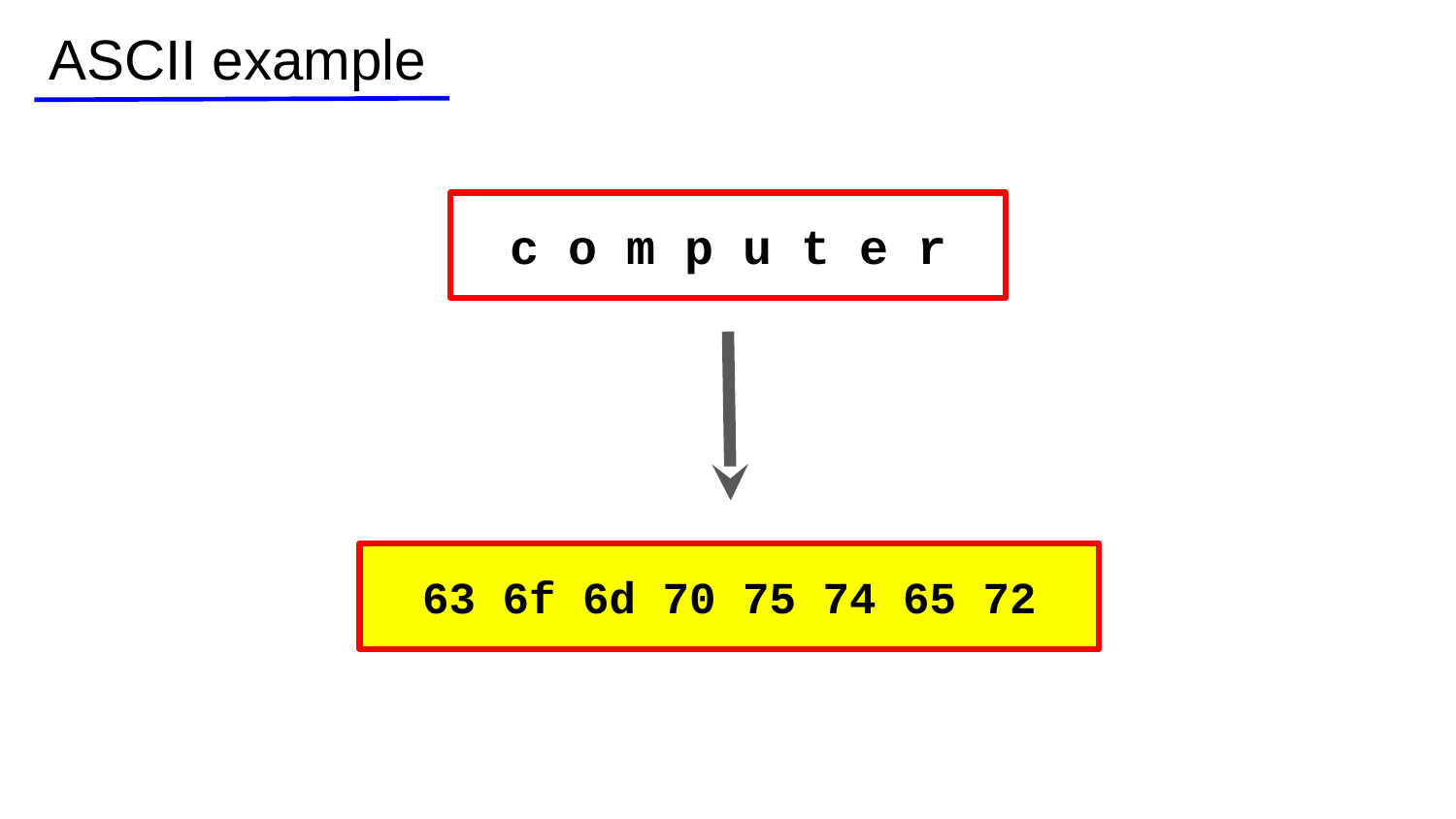

# ASCII example
c o m p u t e r
63 6f 6d 70 75 74 65 72